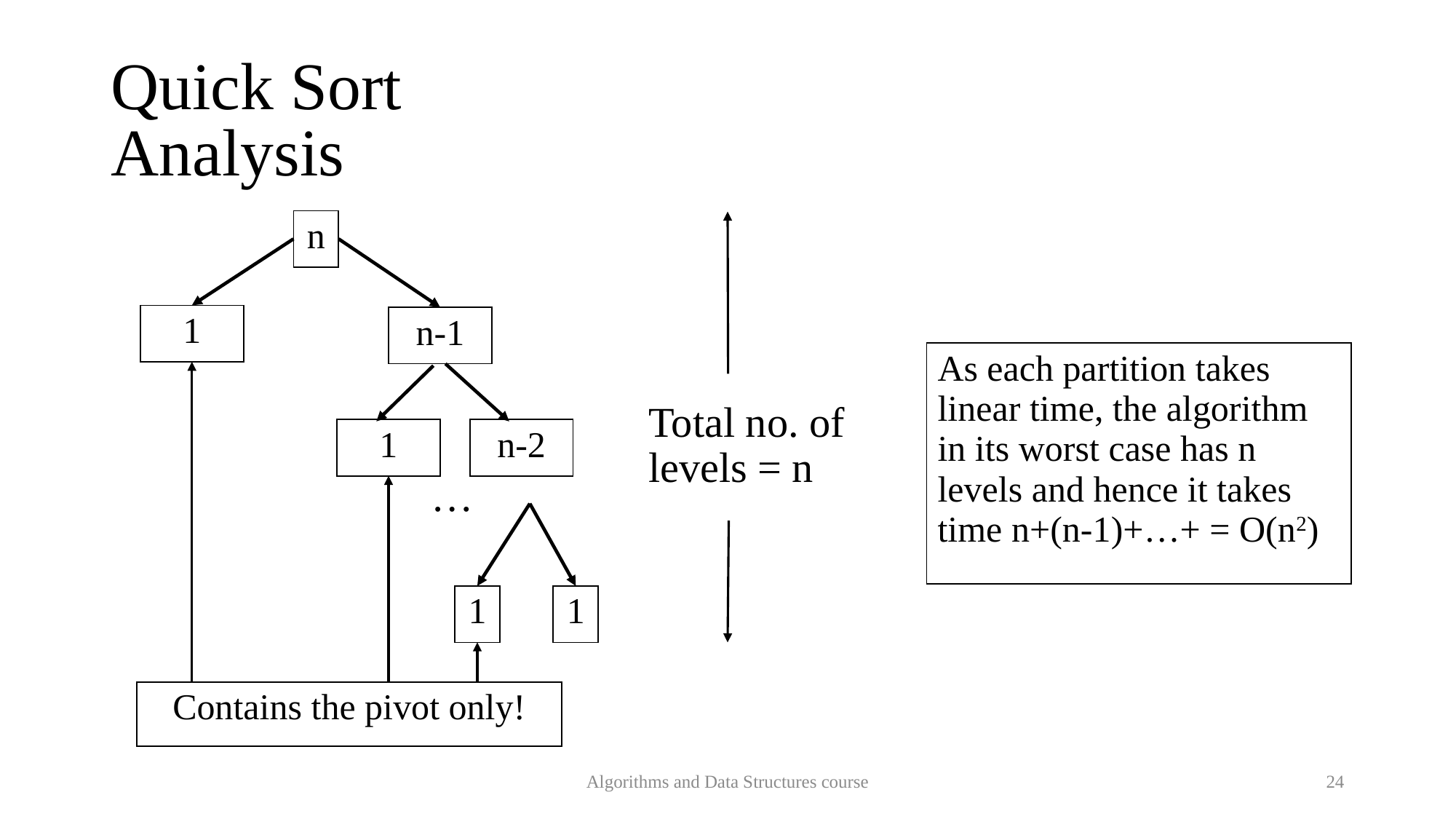

Quick Sort
Analysis
| n |
| --- |
| 1 |
| --- |
| n-1 |
| --- |
| As each partition takes linear time, the algorithm in its worst case has n levels and hence it takes time n+(n-1)+…+ = O(n2) |
| --- |
Total no. of levels = n
| 1 |
| --- |
| n-2 |
| --- |
…
| 1 |
| --- |
| 1 |
| --- |
| Contains the pivot only! |
| --- |
Algorithms and Data Structures course
24